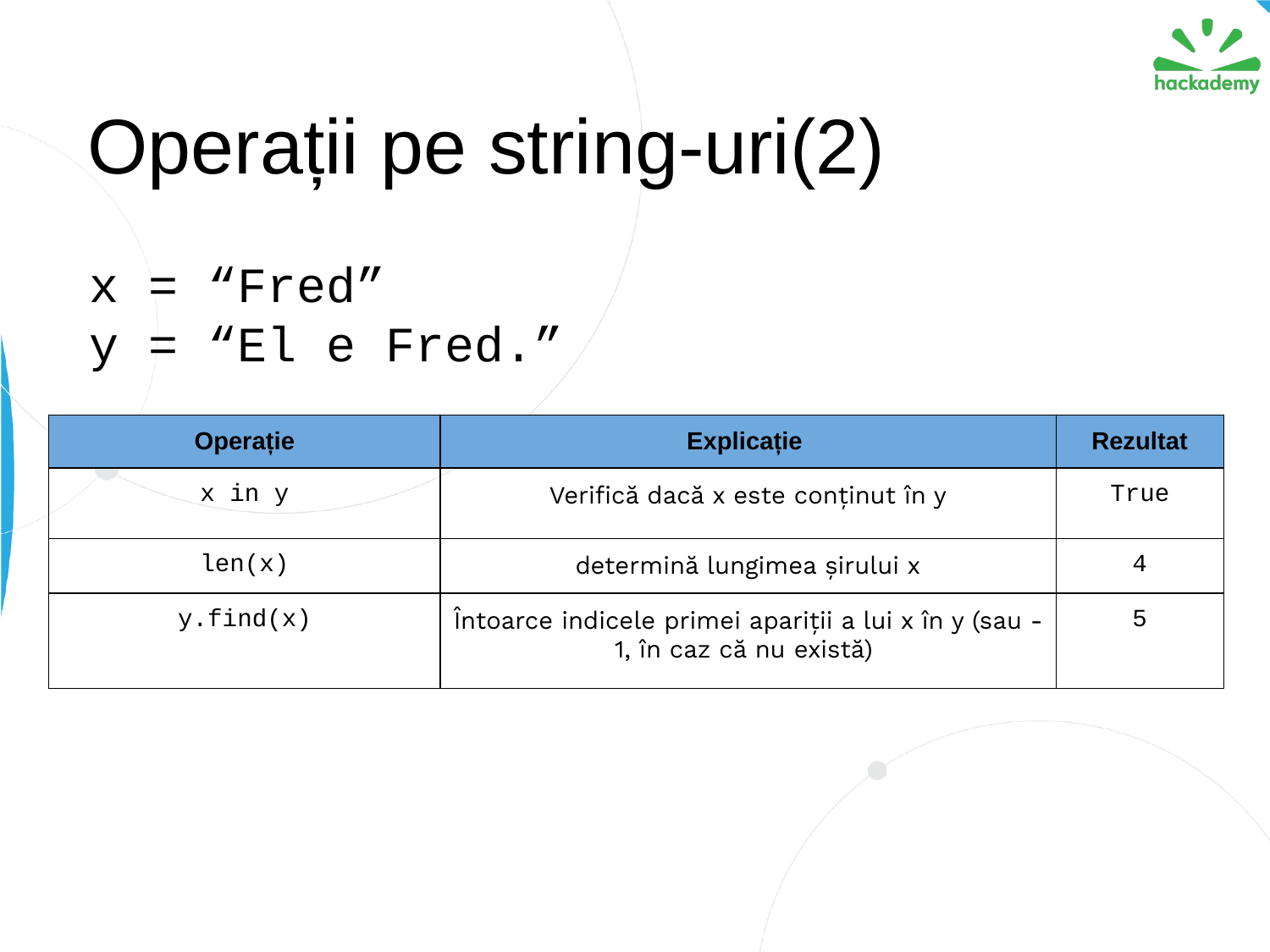

# Operații pe string-uri(2)
x = “Fred”
y = “El e Fred.”

| Operație | Explicație | Rezultat |
| --- | --- | --- |
| x in y | Verifică dacă x este conținut în y | True |
| len(x) | determină lungimea șirului x | 4 |
| y.find(x) | Întoarce indicele primei apariții a lui x în y (sau -1, în caz că nu există) | 5 |